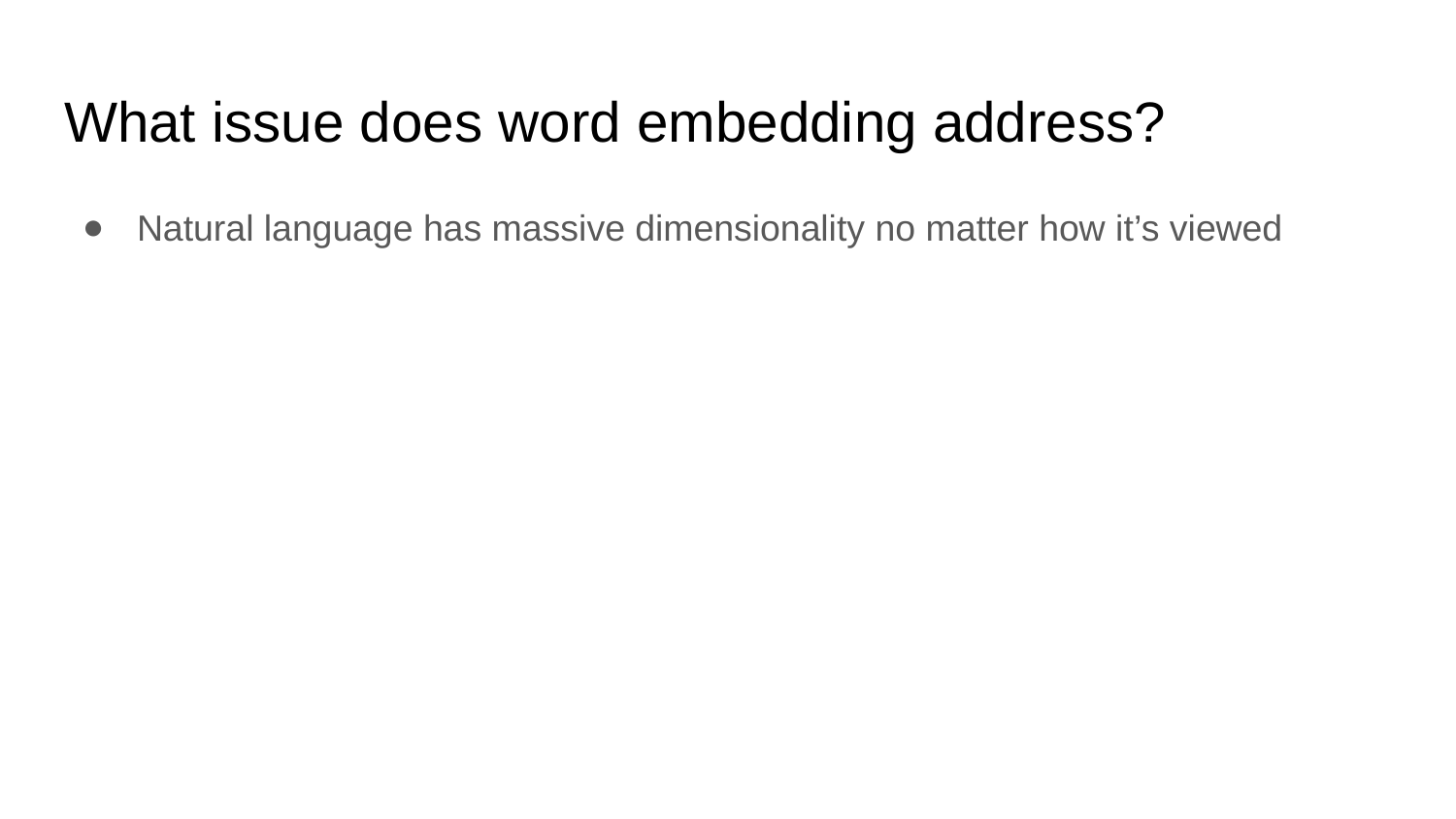

# What issue does word embedding address?
Natural language has massive dimensionality no matter how it’s viewed